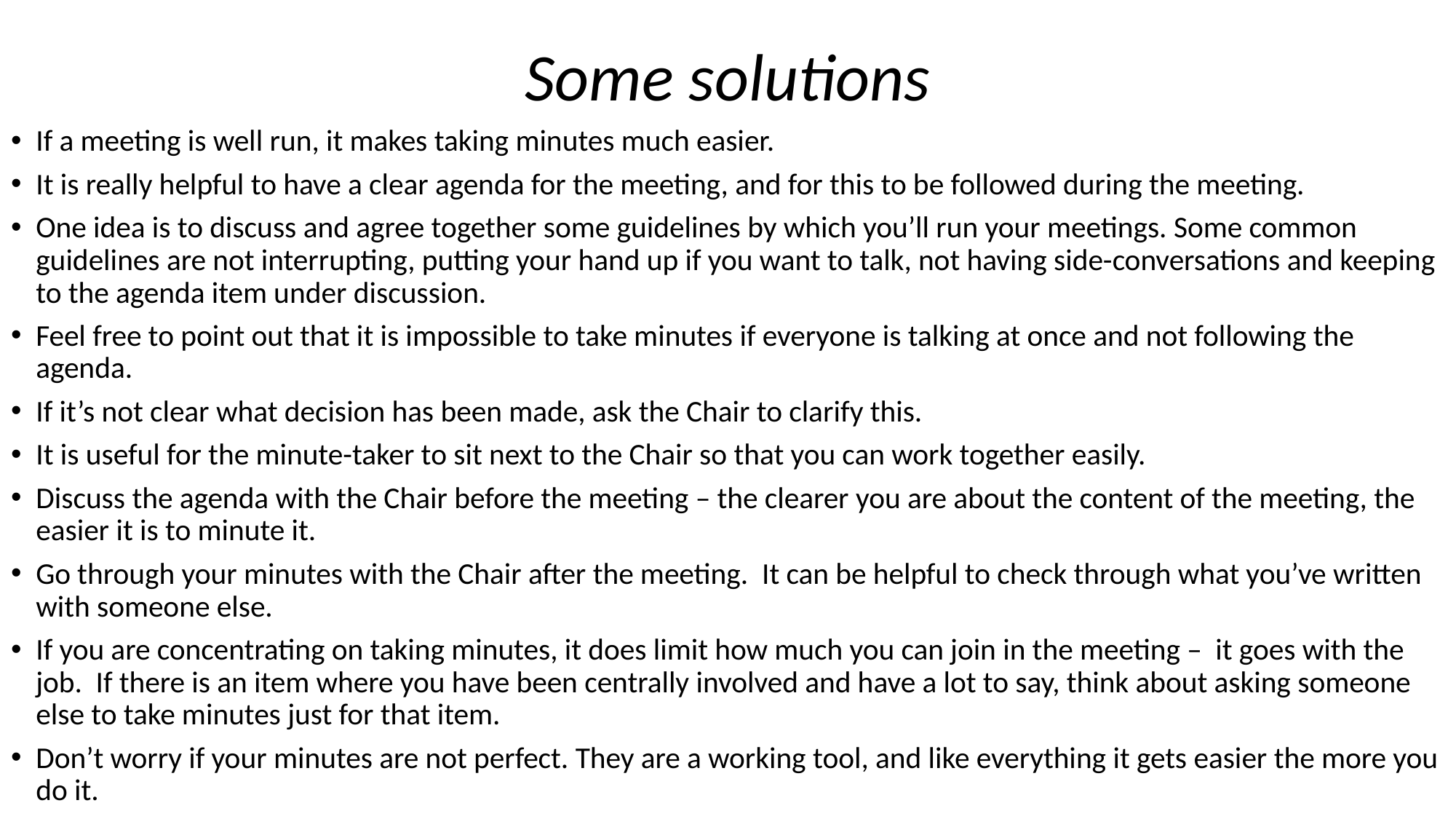

# Some solutions
If a meeting is well run, it makes taking minutes much easier.
It is really helpful to have a clear agenda for the meeting, and for this to be followed during the meeting.
One idea is to discuss and agree together some guidelines by which you’ll run your meetings. Some common guidelines are not interrupting, putting your hand up if you want to talk, not having side-conversations and keeping to the agenda item under discussion.
Feel free to point out that it is impossible to take minutes if everyone is talking at once and not following the agenda.
If it’s not clear what decision has been made, ask the Chair to clarify this.
It is useful for the minute-taker to sit next to the Chair so that you can work together easily.
Discuss the agenda with the Chair before the meeting – the clearer you are about the content of the meeting, the easier it is to minute it.
Go through your minutes with the Chair after the meeting.  It can be helpful to check through what you’ve written with someone else.
If you are concentrating on taking minutes, it does limit how much you can join in the meeting –  it goes with the job.  If there is an item where you have been centrally involved and have a lot to say, think about asking someone else to take minutes just for that item.
Don’t worry if your minutes are not perfect. They are a working tool, and like everything it gets easier the more you do it.